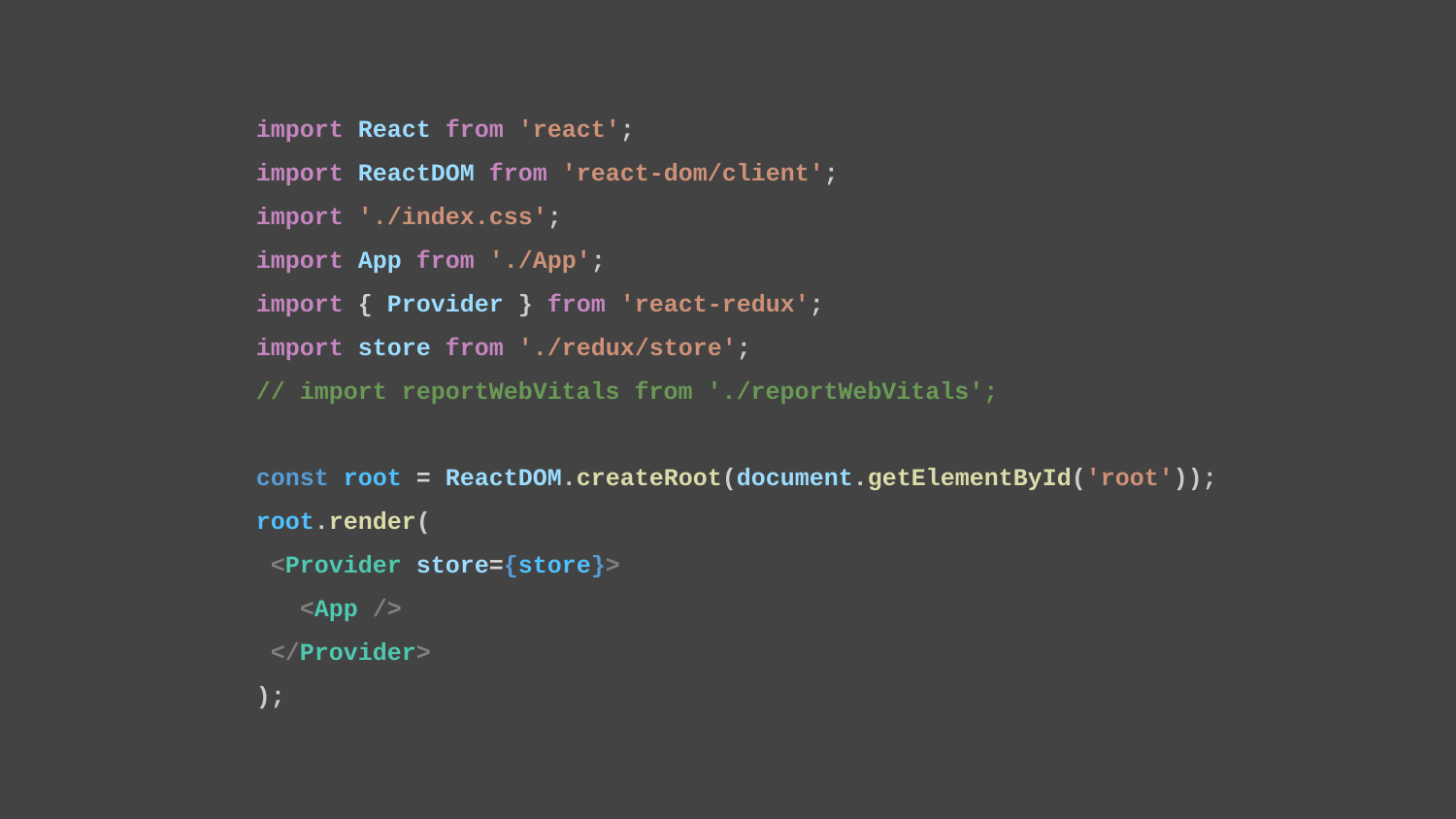

import React from 'react';
import ReactDOM from 'react-dom/client';
import './index.css';
import App from './App';
import { Provider } from 'react-redux';
import store from './redux/store';
// import reportWebVitals from './reportWebVitals';

const root = ReactDOM.createRoot(document.getElementById('root'));
root.render(
 <Provider store={store}>
   <App />
 </Provider>
);